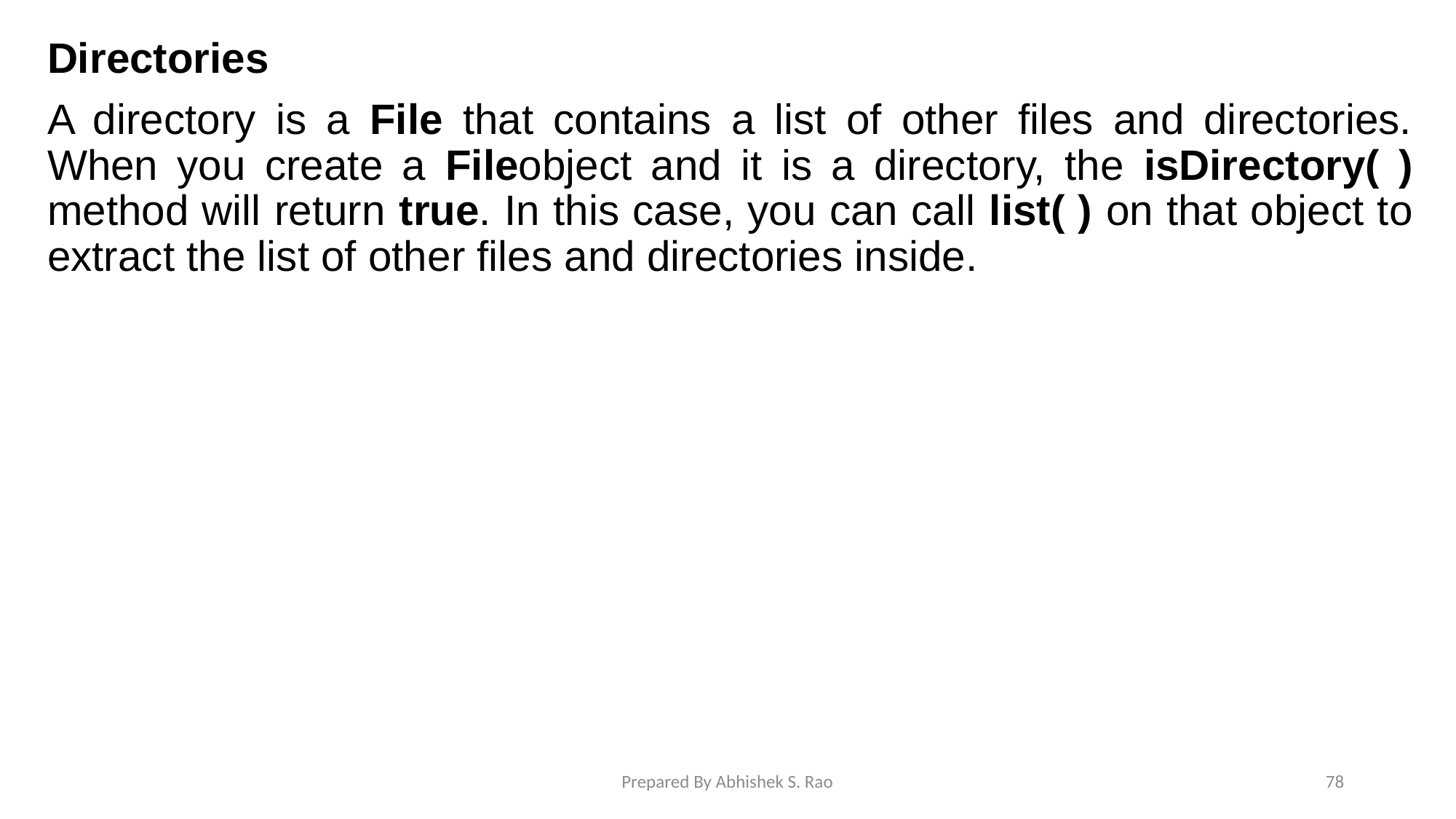

Directories
A directory is a File that contains a list of other files and directories. When you create a Fileobject and it is a directory, the isDirectory( ) method will return true. In this case, you can call list( ) on that object to extract the list of other files and directories inside.

Prepared By Abhishek S. Rao
78